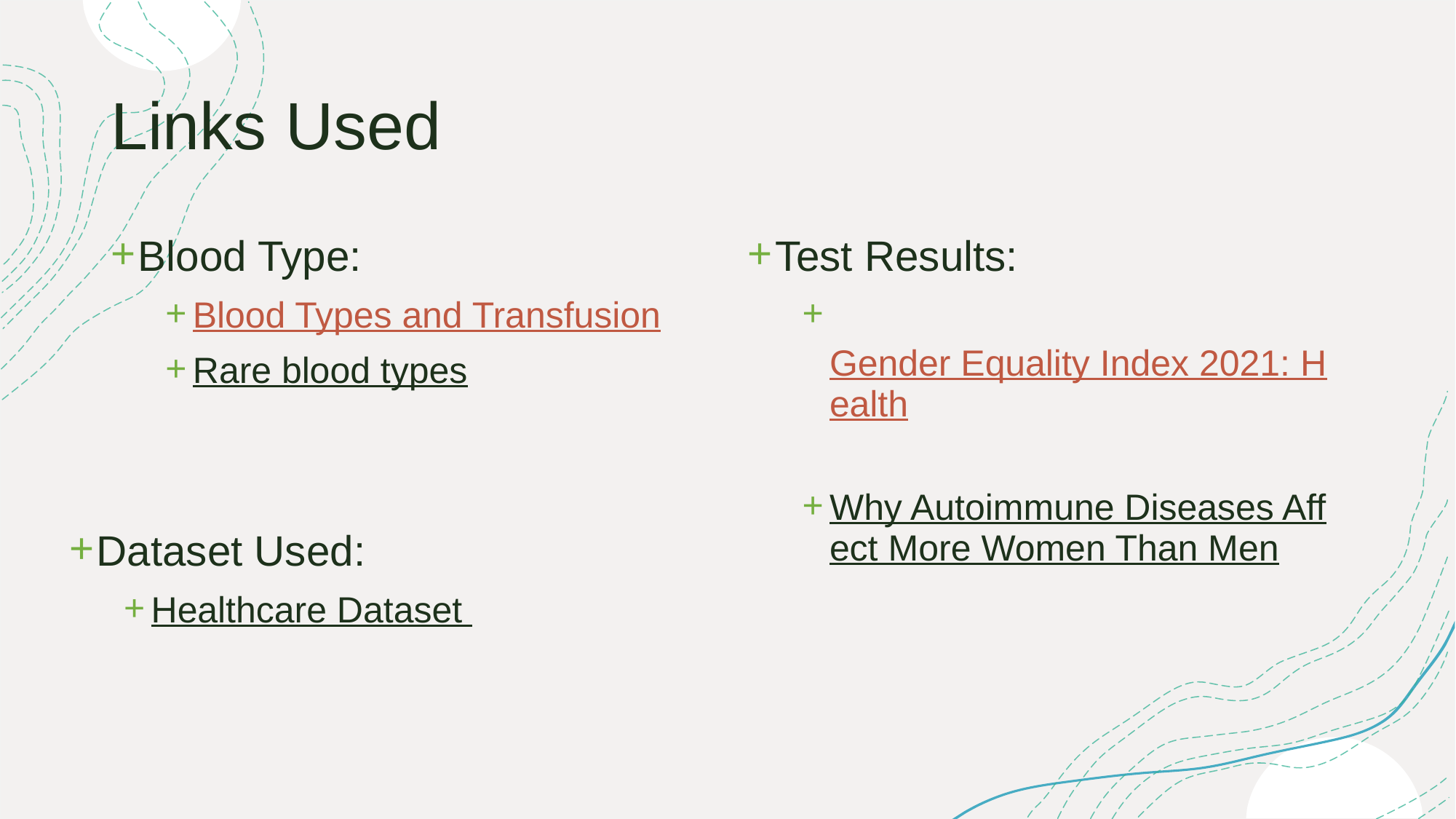

# Links Used
Blood Type:
Blood Types and Transfusion
Rare blood types
Test Results:
 Gender Equality Index 2021: Health
Why Autoimmune Diseases Affect More Women Than Men

Dataset Used:
Healthcare Dataset